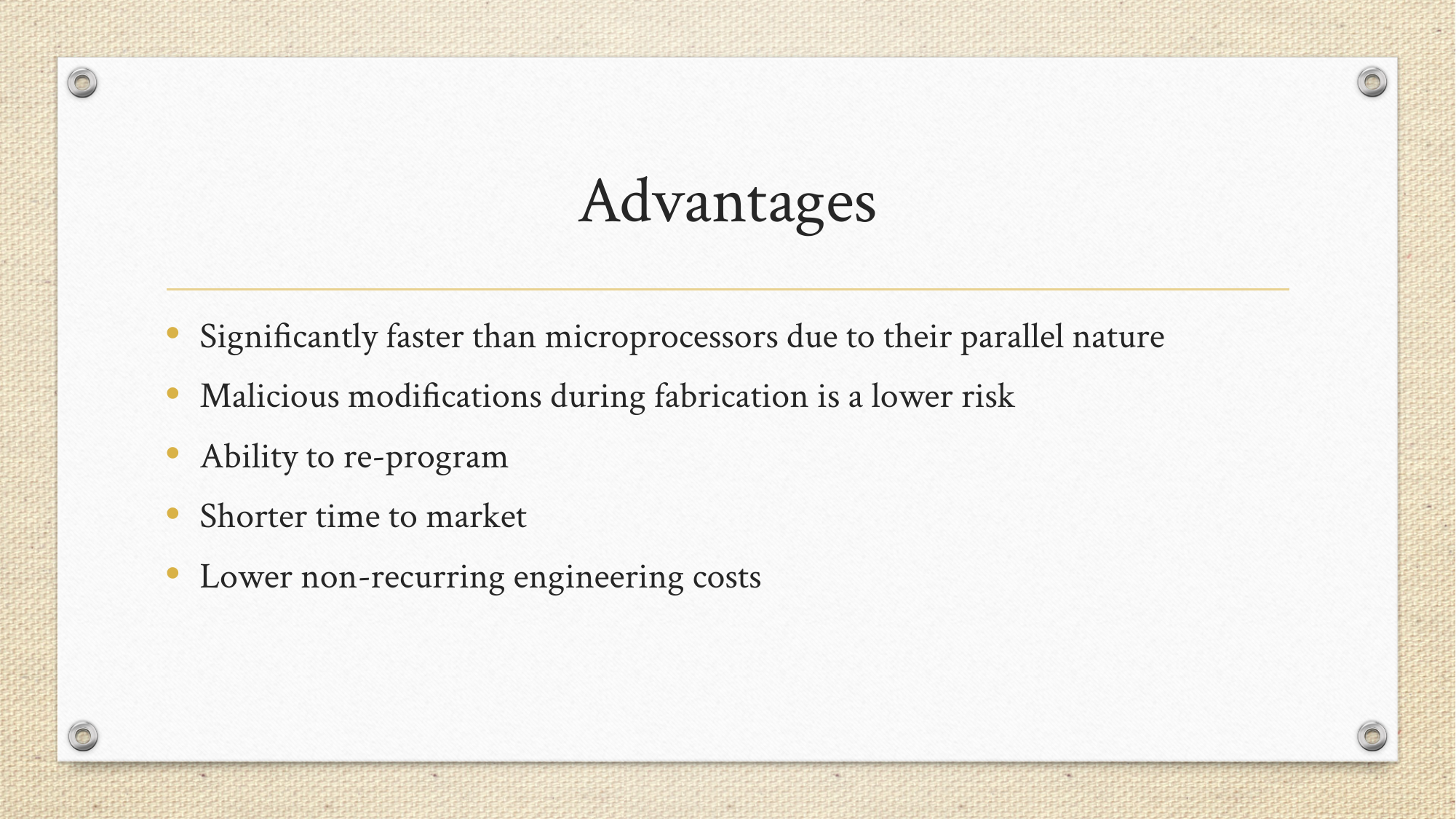

# Advantages
Significantly faster than microprocessors due to their parallel nature
Malicious modifications during fabrication is a lower risk
Ability to re-program
Shorter time to market
Lower non-recurring engineering costs